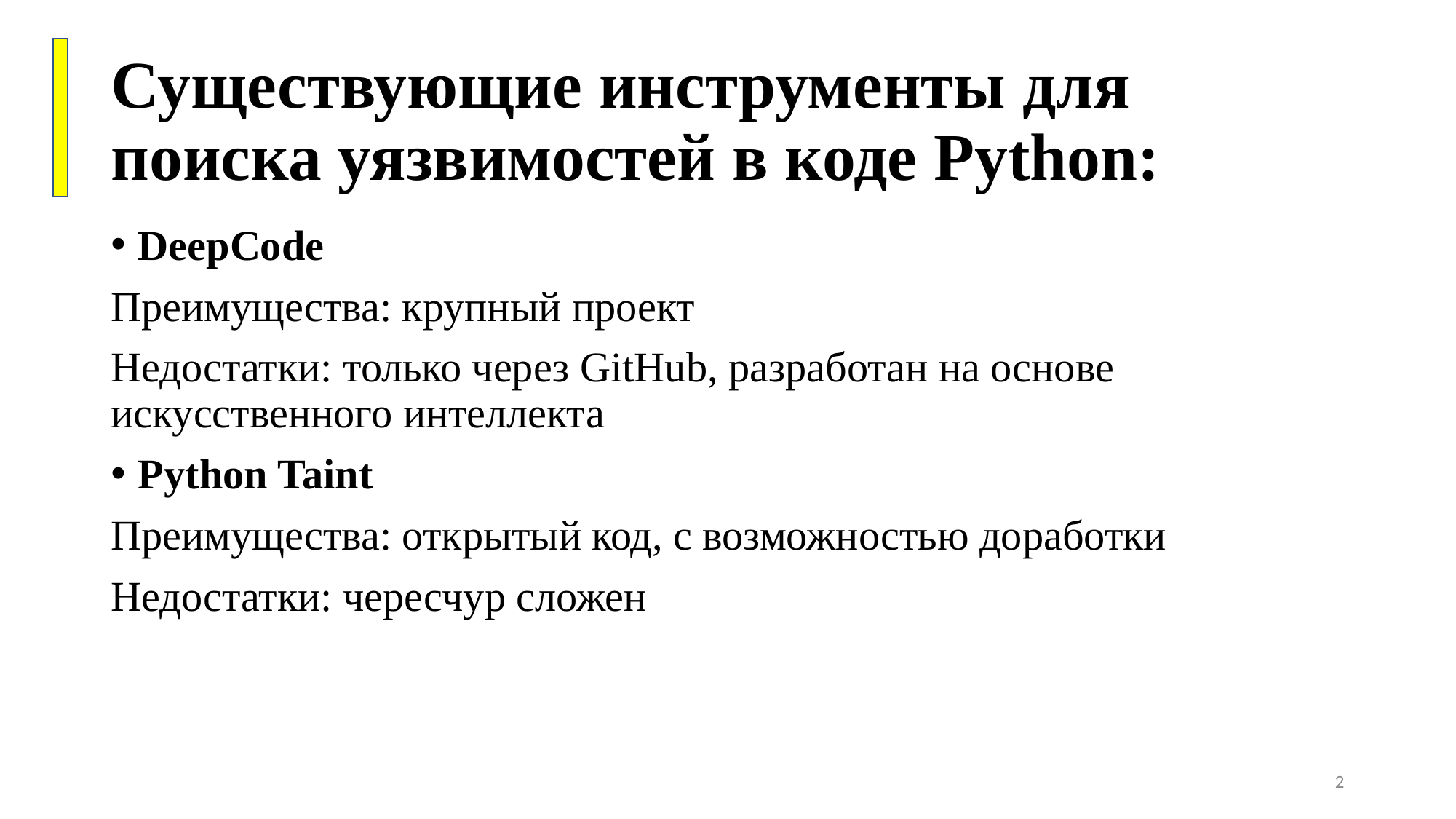

# Существующие инструменты для поиска уязвимостей в коде Python:
DeepCode
Преимущества: крупный проект
Недостатки: только через GitHub, разработан на основе искусственного интеллекта
Python Taint
Преимущества: открытый код, с возможностью доработки
Недостатки: чересчур сложен
2